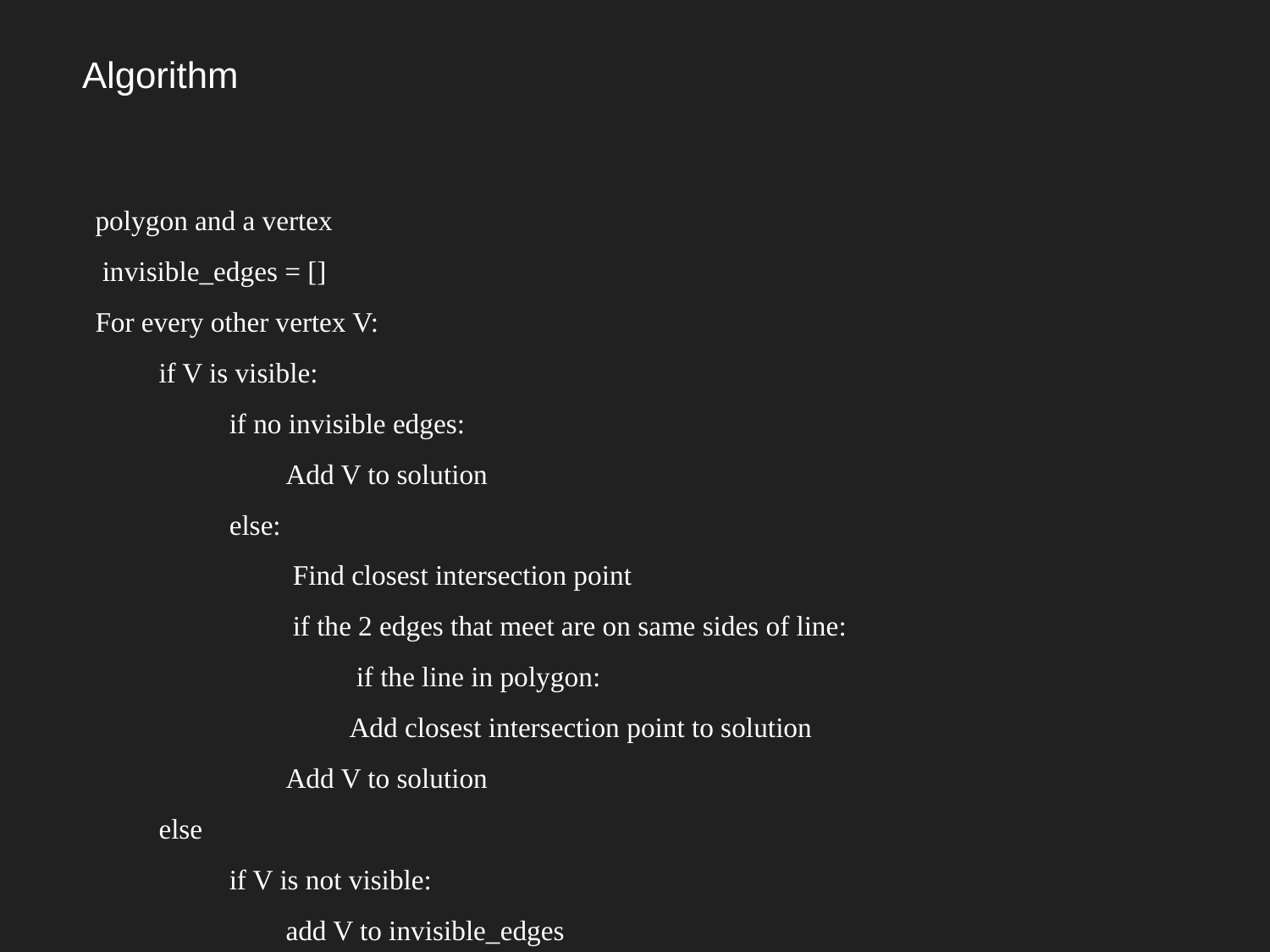

Algorithm

polygon and a vertex
 invisible_edges = []
For every other vertex V:
if V is visible:
 if no invisible edges:
Add V to solution
 else:
 Find closest intersection point
 if the 2 edges that meet are on same sides of line:
 if the line in polygon:
Add closest intersection point to solution
Add V to solution
else
 if V is not visible:
add V to invisible_edges